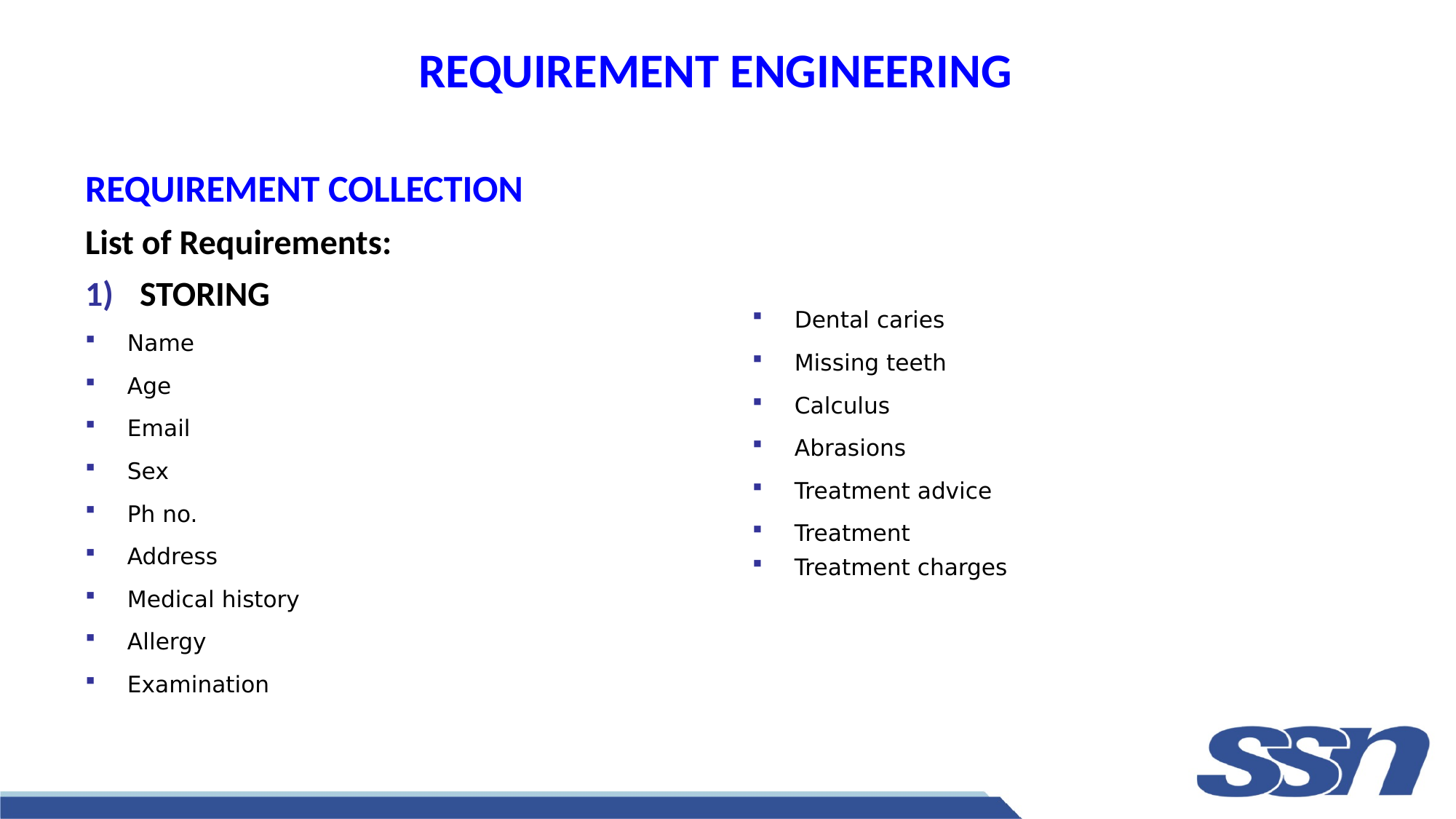

# REQUIREMENT ENGINEERING
REQUIREMENT COLLECTION
List of Requirements:
STORING
Name
Age
Email
Sex
Ph no.
Address
Medical history
Allergy
Examination

Dental caries
Missing teeth
Calculus
Abrasions
Treatment advice
Treatment
Treatment charges